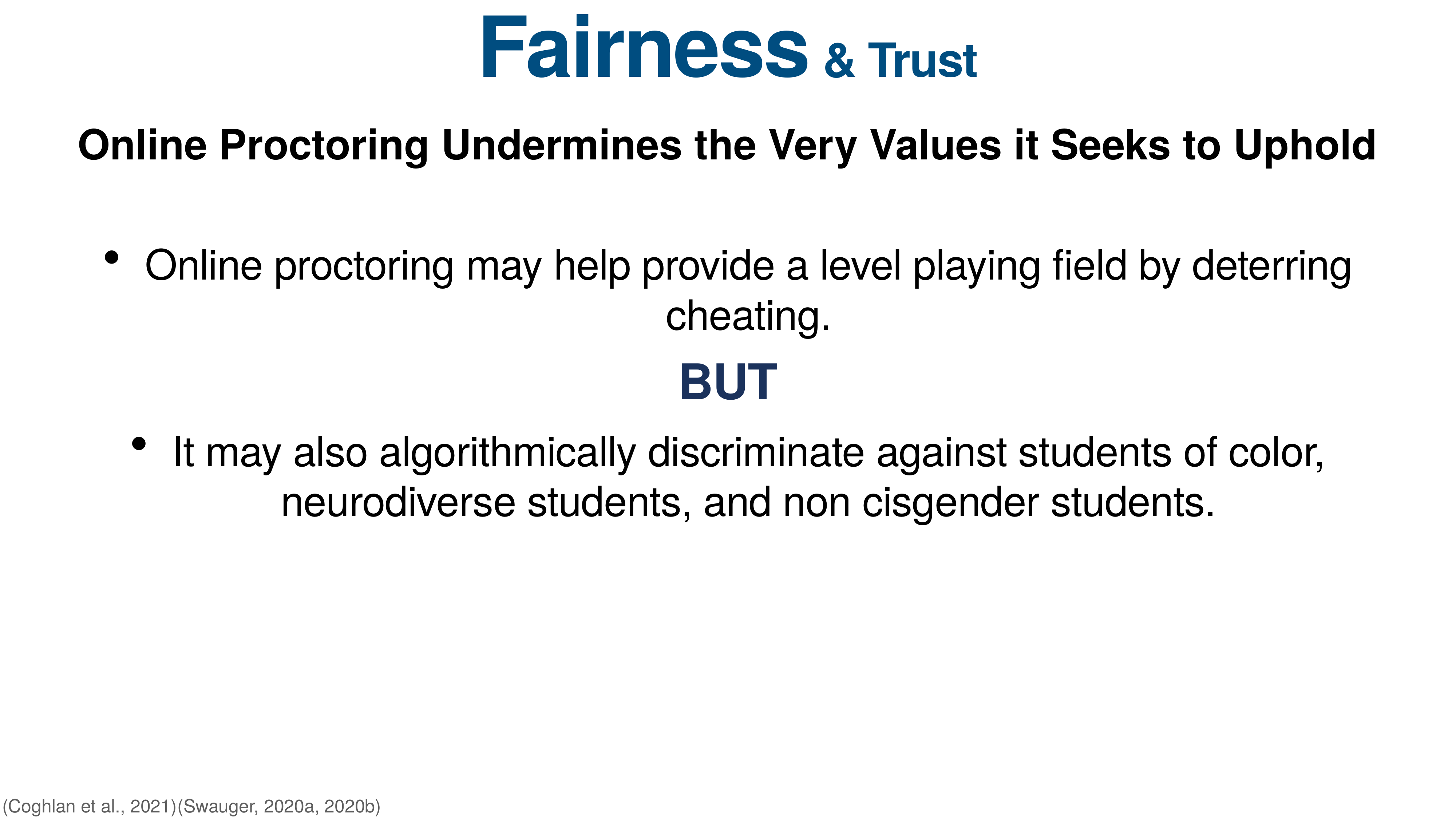

# Fairness & Trust
Online Proctoring Undermines the Very Values it Seeks to Uphold
Online proctoring may help provide a level playing field by deterring cheating.

It may also algorithmically discriminate against students of color, neurodiverse students, and non cisgender students.
BUT
(Coghlan et al., 2021)
(Swauger, 2020a, 2020b)